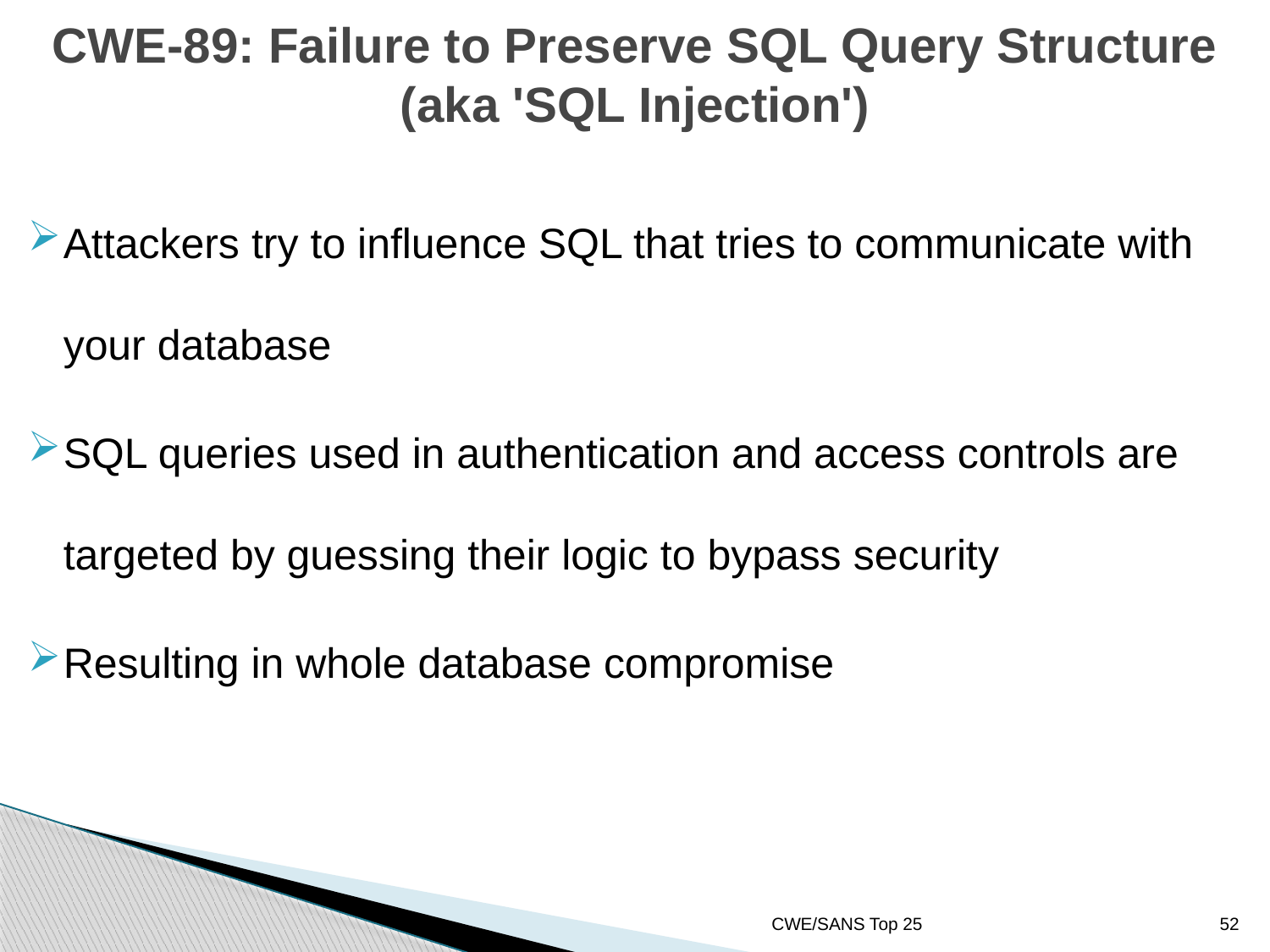

# CWE-89: Failure to Preserve SQL Query Structure (aka 'SQL Injection')
Attackers try to influence SQL that tries to communicate with your database
SQL queries used in authentication and access controls are targeted by guessing their logic to bypass security
Resulting in whole database compromise
CWE/SANS Top 25
52